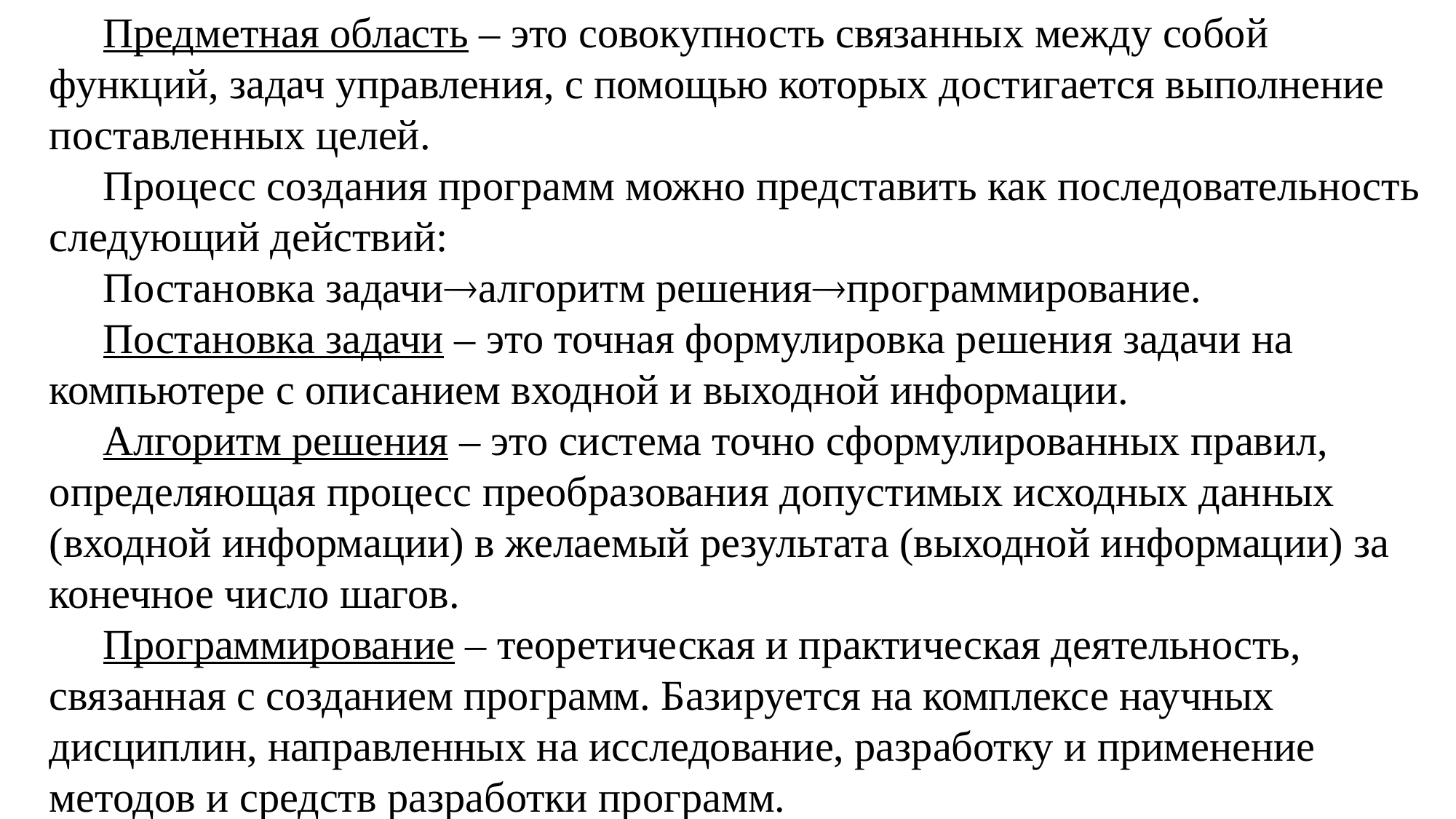

Предметная область – это совокупность связанных между собой функций, задач управления, с помощью которых достигается выполнение поставленных целей.
Процесс создания программ можно представить как последовательность следующий действий:
Постановка задачи→алгоритм решения→программирование.
Постановка задачи – это точная формулировка решения задачи на компьютере с описанием входной и выходной информации.
Алгоритм решения – это система точно сформулированных правил, определяющая процесс преобразования допустимых исходных данных (входной информации) в желаемый результата (выходной информации) за конечное число шагов.
Программирование – теоретическая и практическая деятельность, связанная с созданием программ. Базируется на комплексе научных дисциплин, направленных на исследование, разработку и применение методов и средств разработки программ.